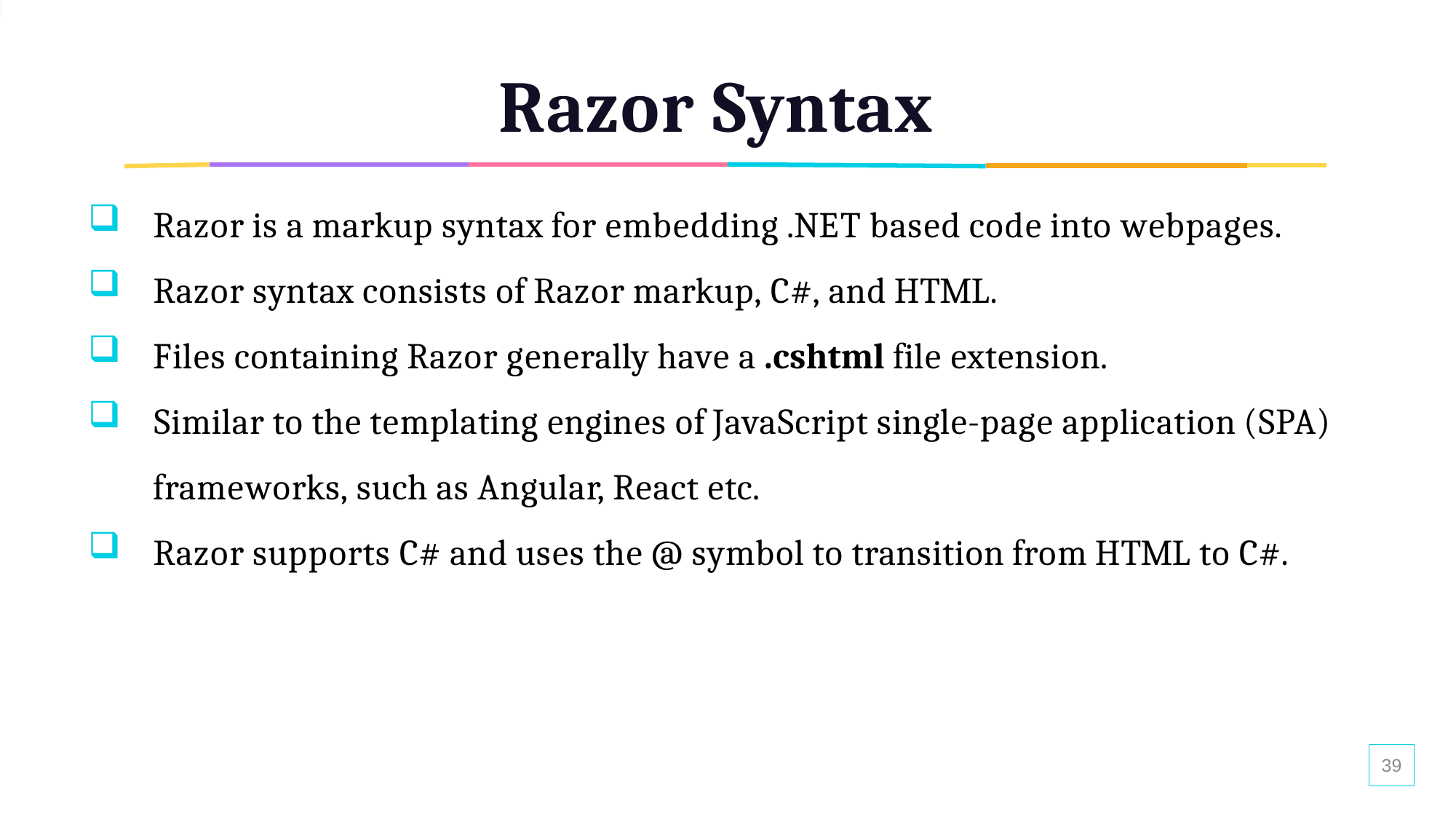

# Razor Syntax
Razor is a markup syntax for embedding .NET based code into webpages.
Razor syntax consists of Razor markup, C#, and HTML.
Files containing Razor generally have a .cshtml file extension.
Similar to the templating engines of JavaScript single-page application (SPA) frameworks, such as Angular, React etc.
Razor supports C# and uses the @ symbol to transition from HTML to C#.
39